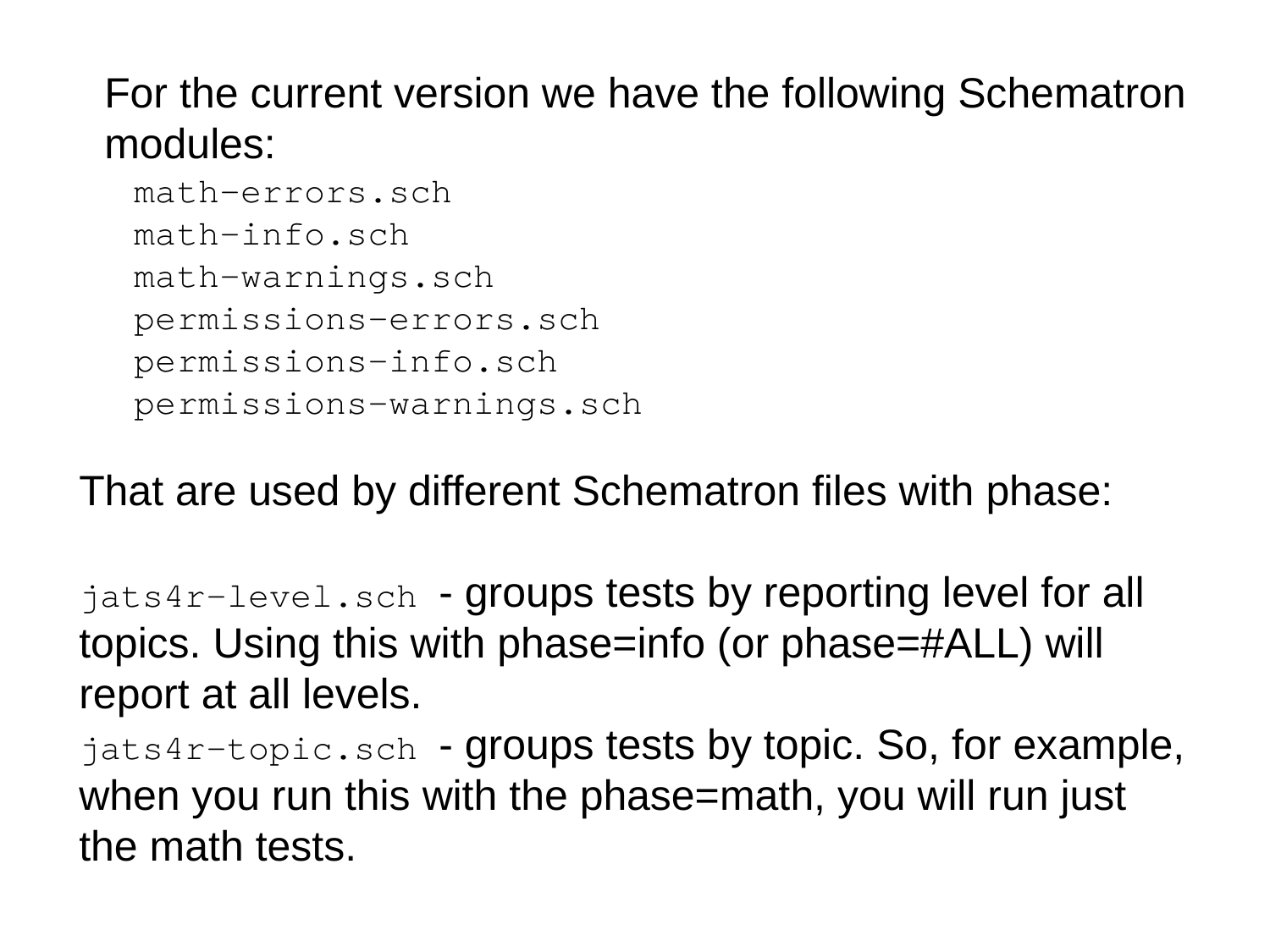

For the current version we have the following Schematron modules:
math-errors.sch
math-info.sch
math-warnings.sch
permissions-errors.sch
permissions-info.sch
permissions-warnings.sch

That are used by different Schematron files with phase:

jats4r-level.sch - groups tests by reporting level for all topics. Using this with phase=info (or phase=#ALL) will report at all levels.
jats4r-topic.sch - groups tests by topic. So, for example, when you run this with the phase=math, you will run just the math tests.